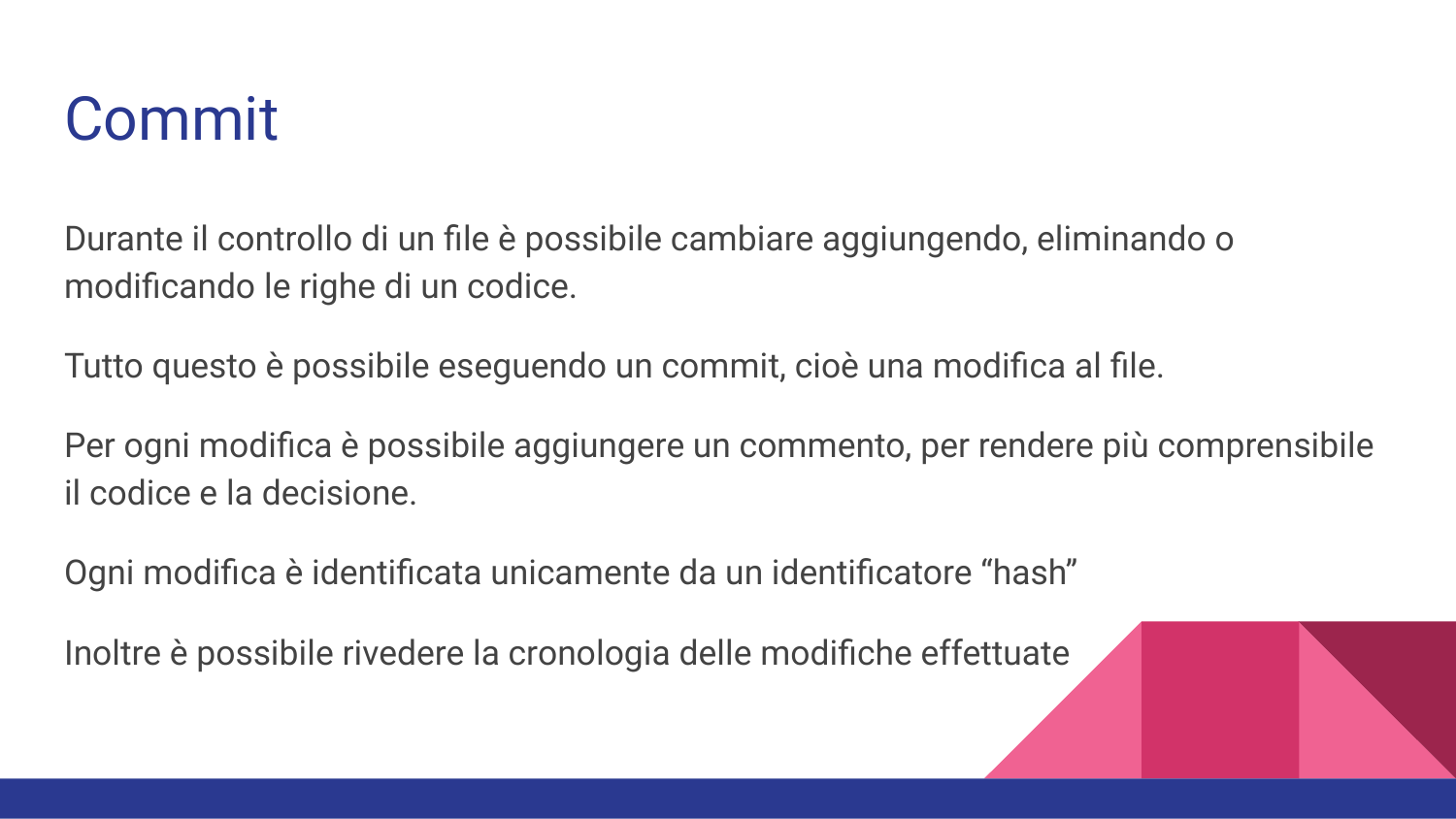

# Commit
Durante il controllo di un file è possibile cambiare aggiungendo, eliminando o modificando le righe di un codice.
Tutto questo è possibile eseguendo un commit, cioè una modifica al file.
Per ogni modifica è possibile aggiungere un commento, per rendere più comprensibile il codice e la decisione.
Ogni modifica è identificata unicamente da un identificatore “hash”
Inoltre è possibile rivedere la cronologia delle modifiche effettuate